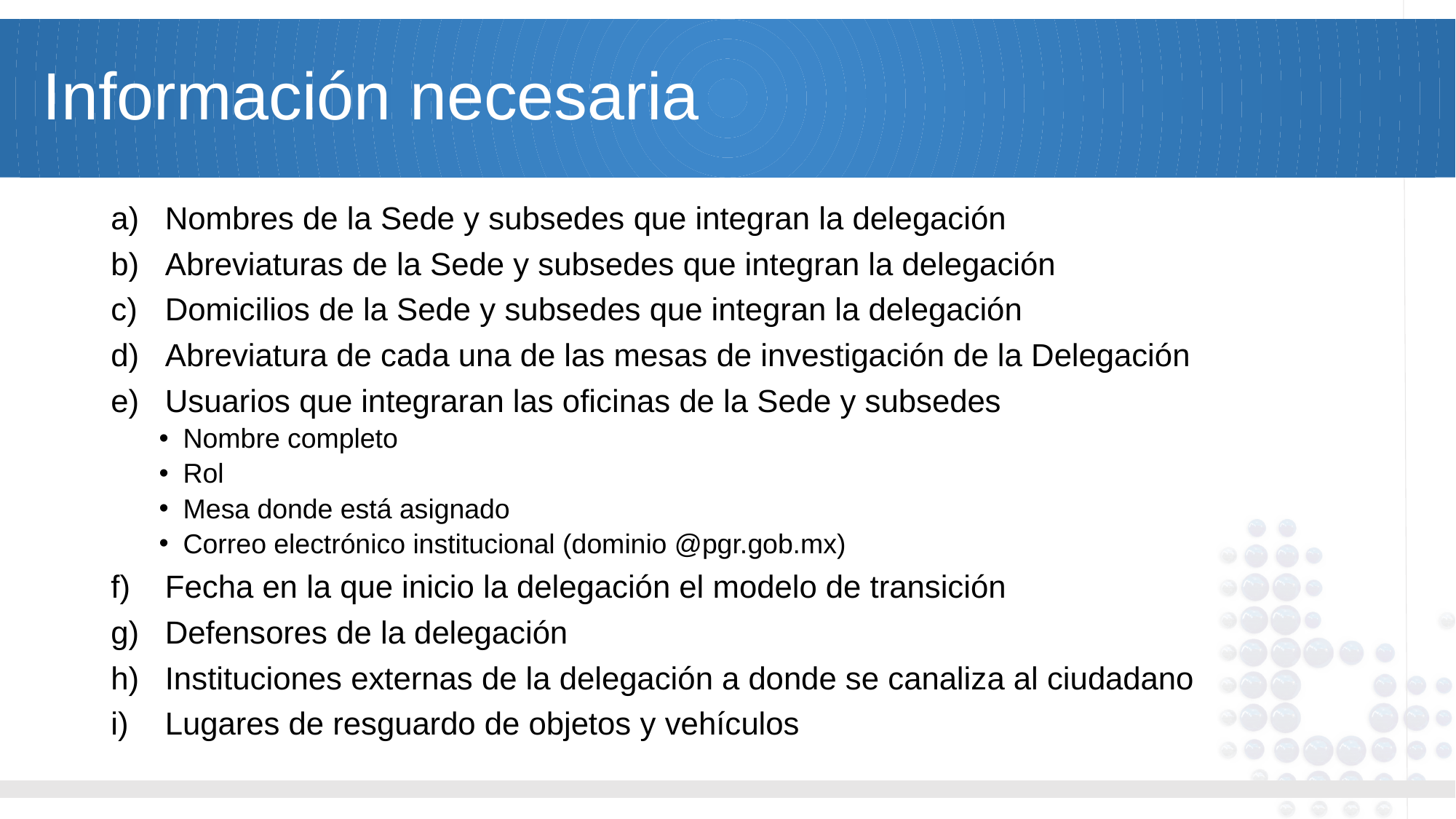

# Información necesaria
Nombres de la Sede y subsedes que integran la delegación
Abreviaturas de la Sede y subsedes que integran la delegación
Domicilios de la Sede y subsedes que integran la delegación
Abreviatura de cada una de las mesas de investigación de la Delegación
Usuarios que integraran las oficinas de la Sede y subsedes
Nombre completo
Rol
Mesa donde está asignado
Correo electrónico institucional (dominio @pgr.gob.mx)
Fecha en la que inicio la delegación el modelo de transición
Defensores de la delegación
Instituciones externas de la delegación a donde se canaliza al ciudadano
Lugares de resguardo de objetos y vehículos